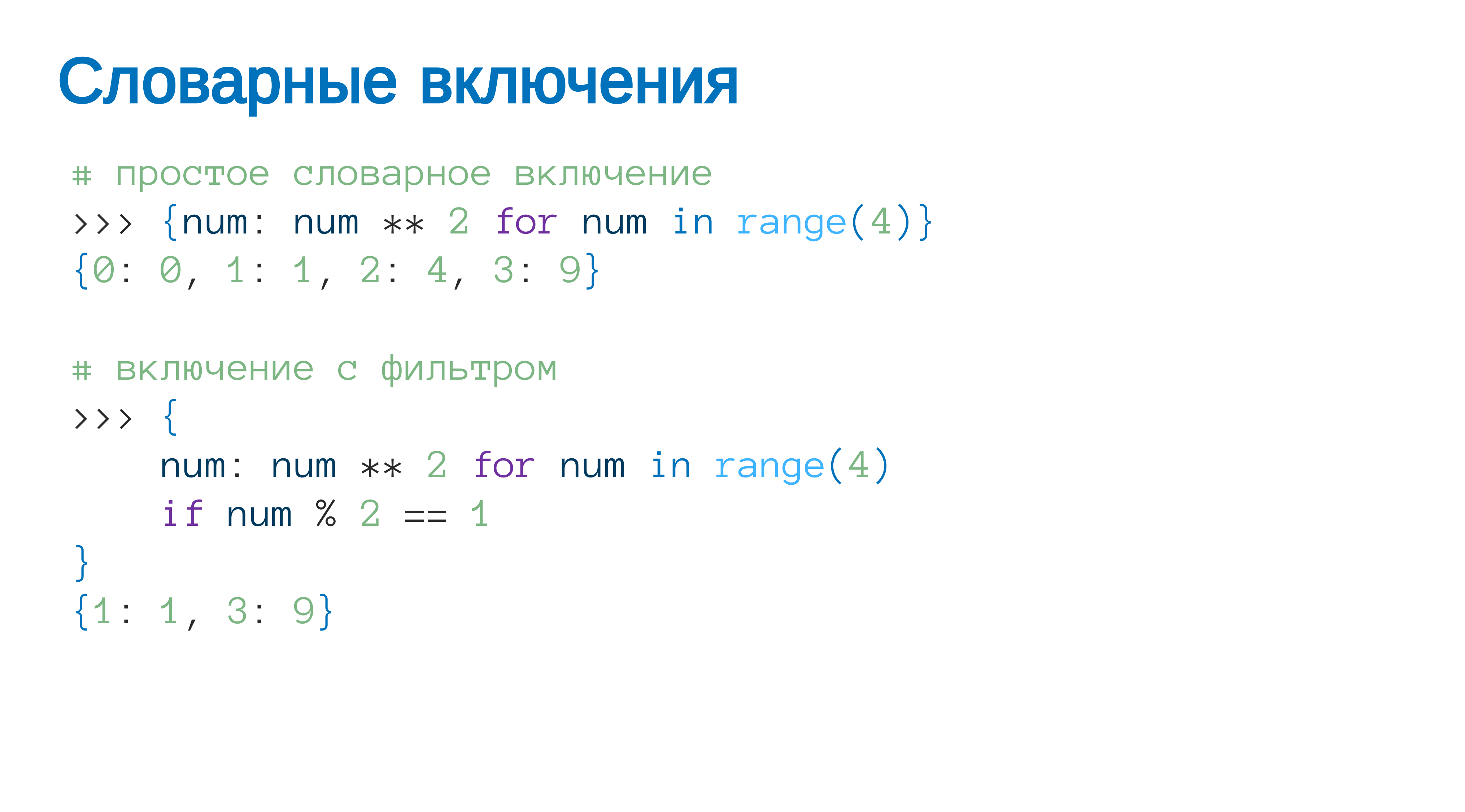

# Словарные включения
# простое словарное включение
>>> {num: num ** 2 for num in range(4)}
{0: 0, 1: 1, 2: 4, 3: 9}

# включение с фильтром
>>> {
    num: num ** 2 for num in range(4)
    if num % 2 == 1
}
{1: 1, 3: 9}
12